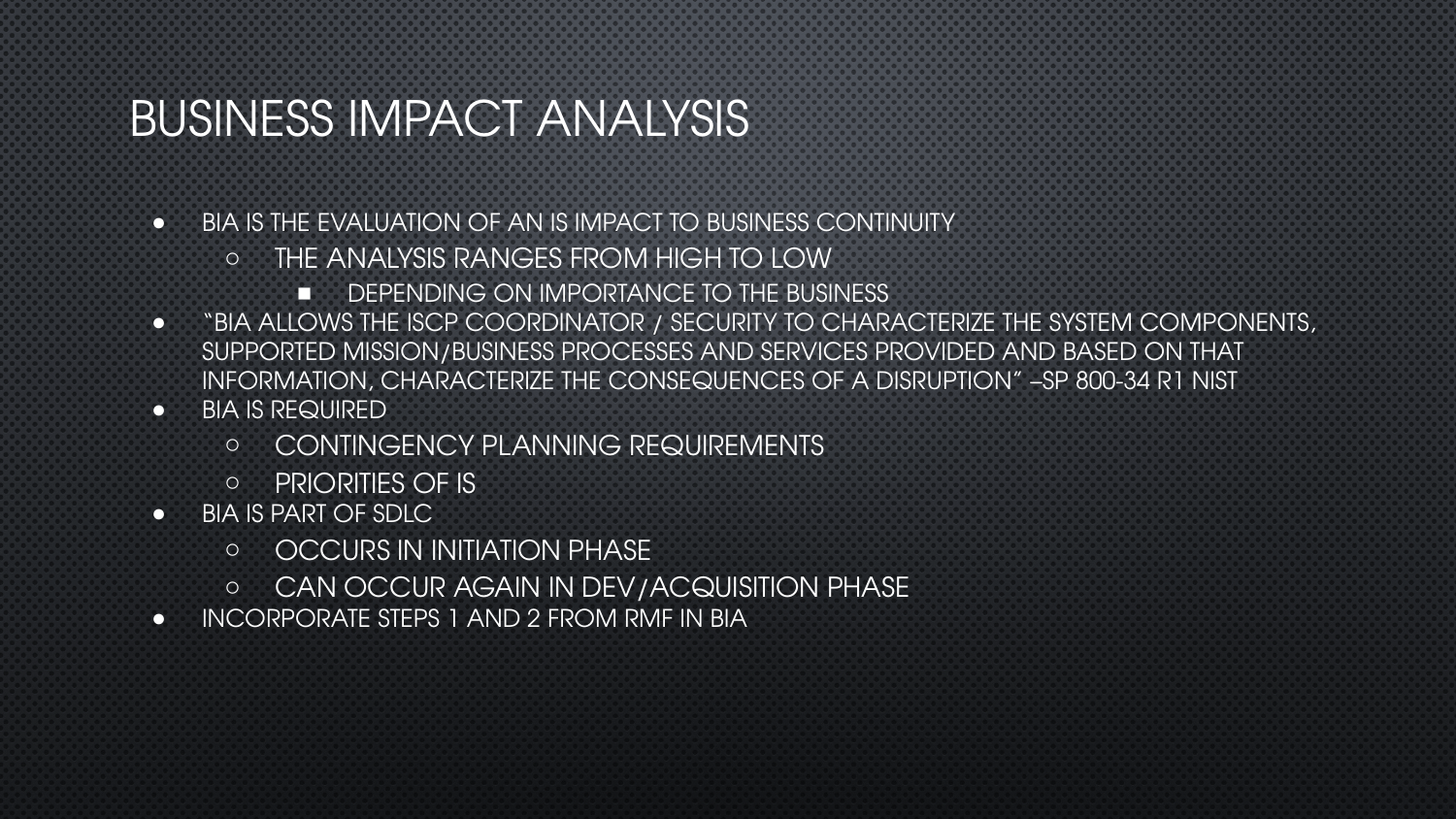

# Business Impact Analysis
BIA is the evaluation of an IS impact to business continuity
The analysis ranges from HIGH to LOW
Depending on importance to the business
“BIA allows the ISCP Coordinator / Security to characterize the system components, supported Mission/business processes and services provided and based on that information, characterize the consequences of a disruption” –SP 800-34 R1 NIST
BIA is required
Contingency Planning Requirements
Priorities of IS
BIA is part of SDLC
Occurs in Initiation Phase
Can occur again in Dev/Acquisition phase
Incorporate Steps 1 and 2 from RMF in BIA